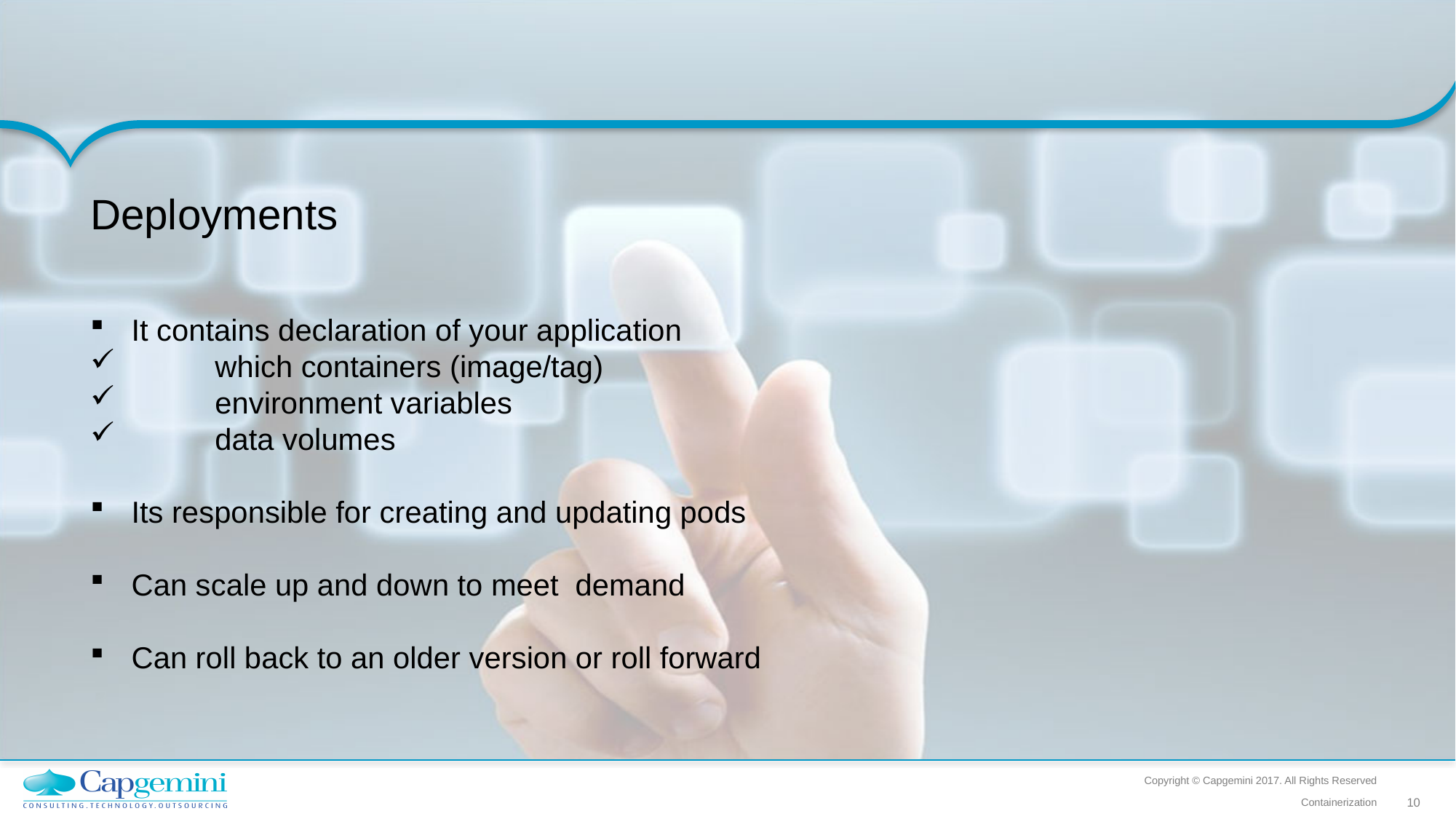

Deployments

It contains declaration of your application
          which containers (image/tag)
          environment variables
          data volumes

Its responsible for creating and updating pods

Can scale up and down to meet  demand

Can roll back to an older version or roll forward
Copyright © Capgemini 2017. All Rights Reserved
Containerization
10